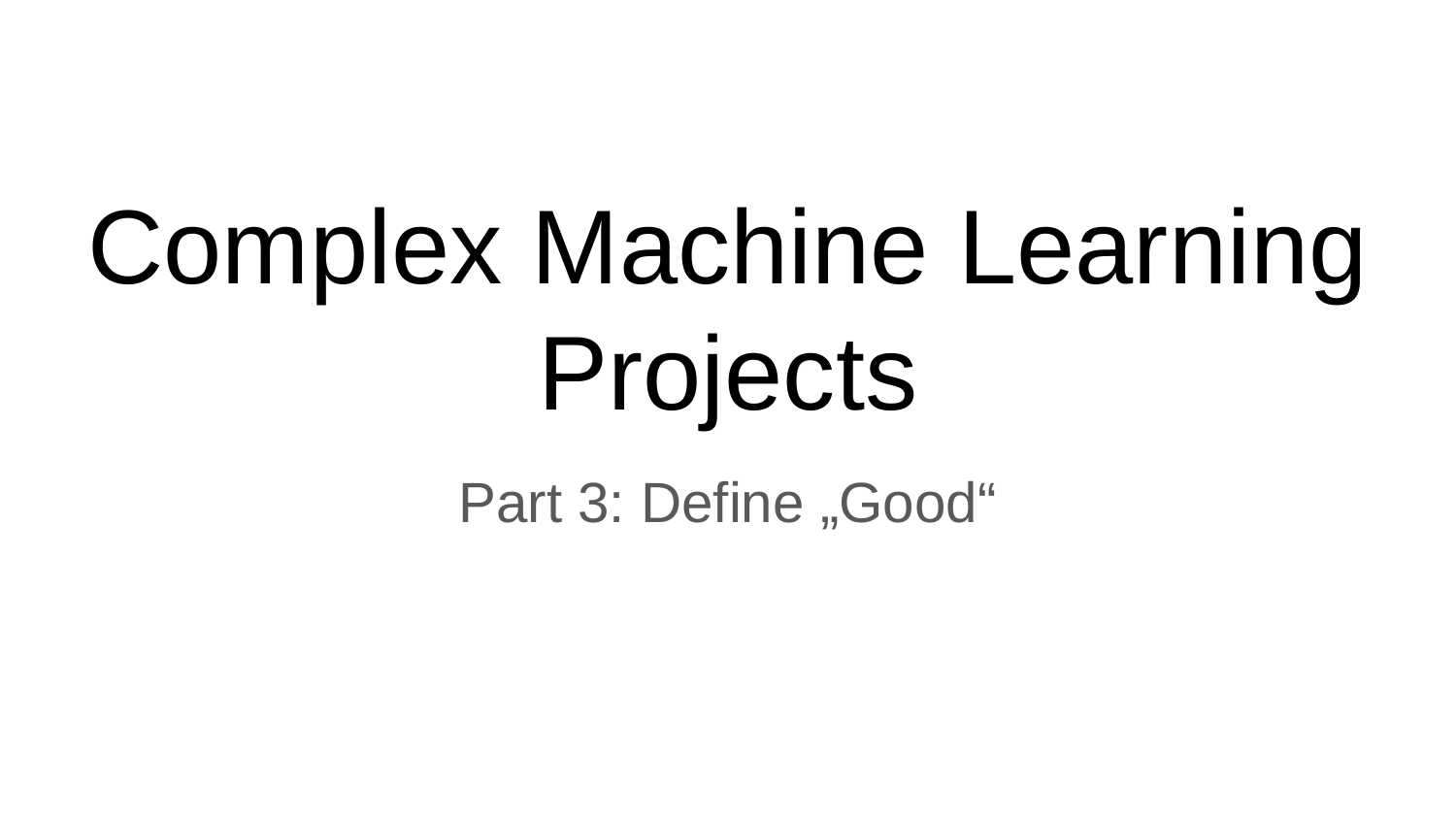

# Complex Machine Learning Projects
Part 3: Define „Good“